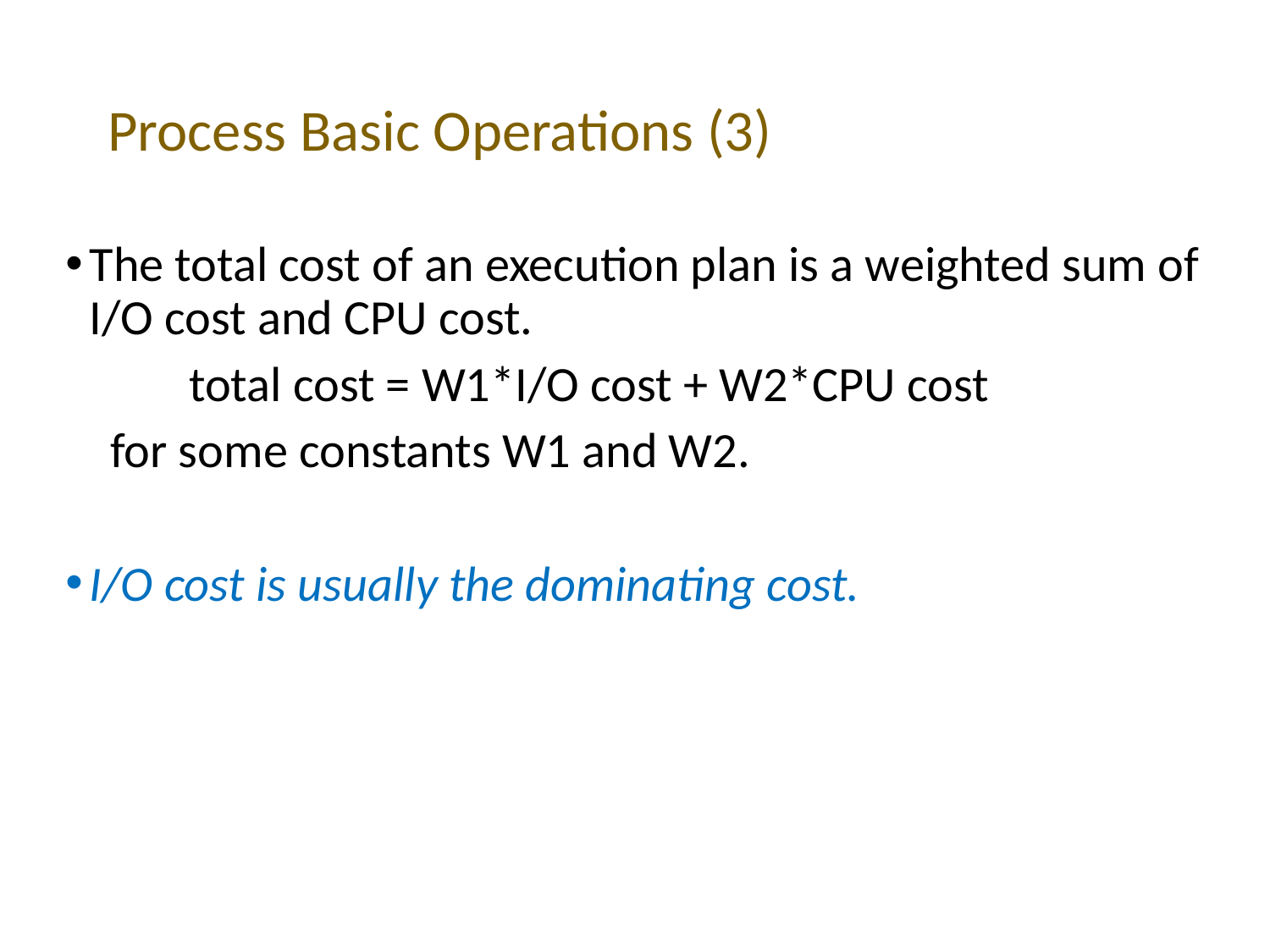

# Process Basic Operations (3)
The total cost of an execution plan is a weighted sum of I/O cost and CPU cost.
           total cost = W1*I/O cost + W2*CPU cost
    for some constants W1 and W2.

I/O cost is usually the dominating cost.